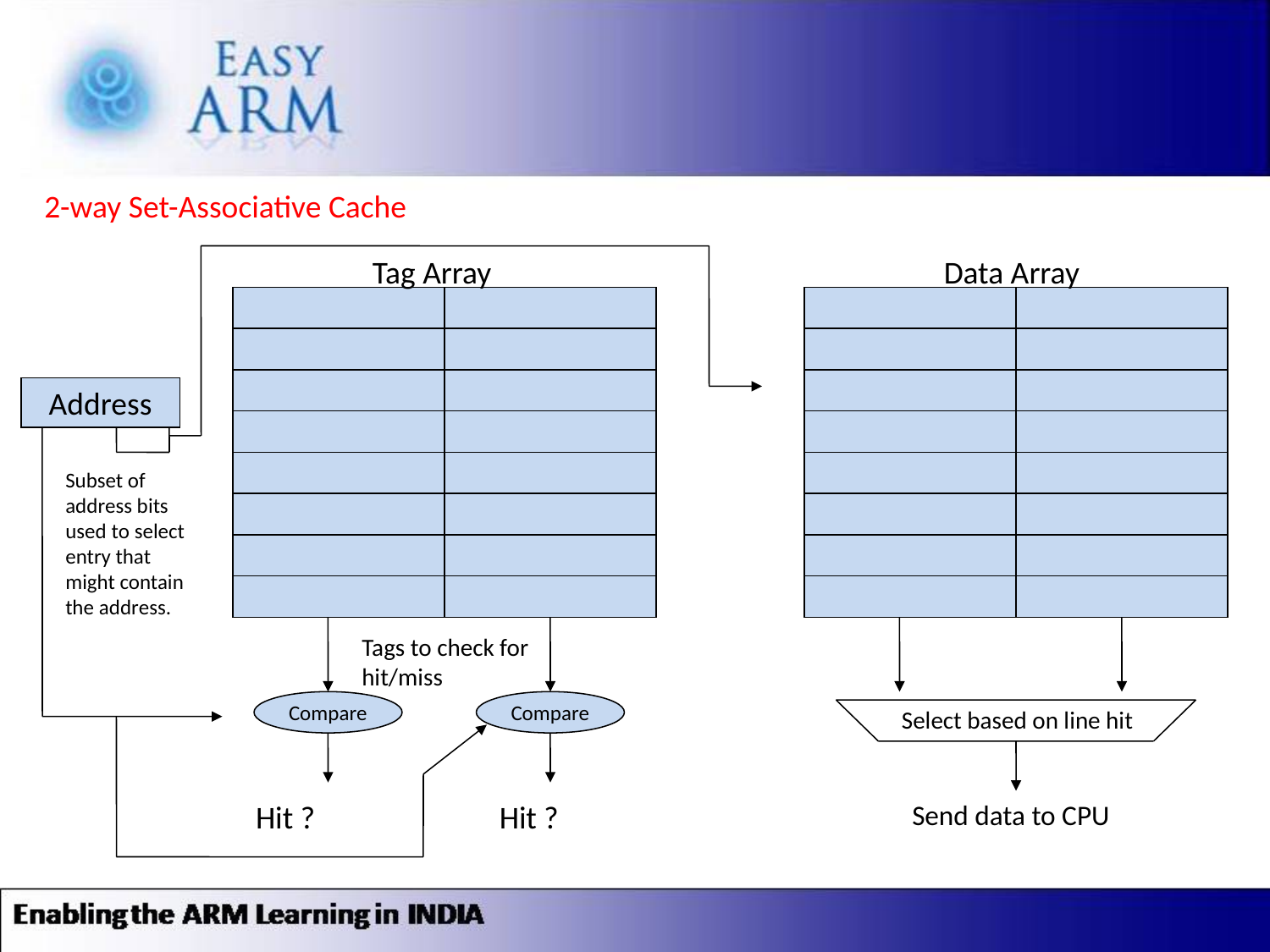

2-way Set-Associative Cache

Tag Array

Data Array

Address

Subset of address bits used to select entry that might contain the address.

Tags to check for
hit/miss
Compare
Compare
Select based on line hit

Hit ?
Hit ?
Send data to CPU